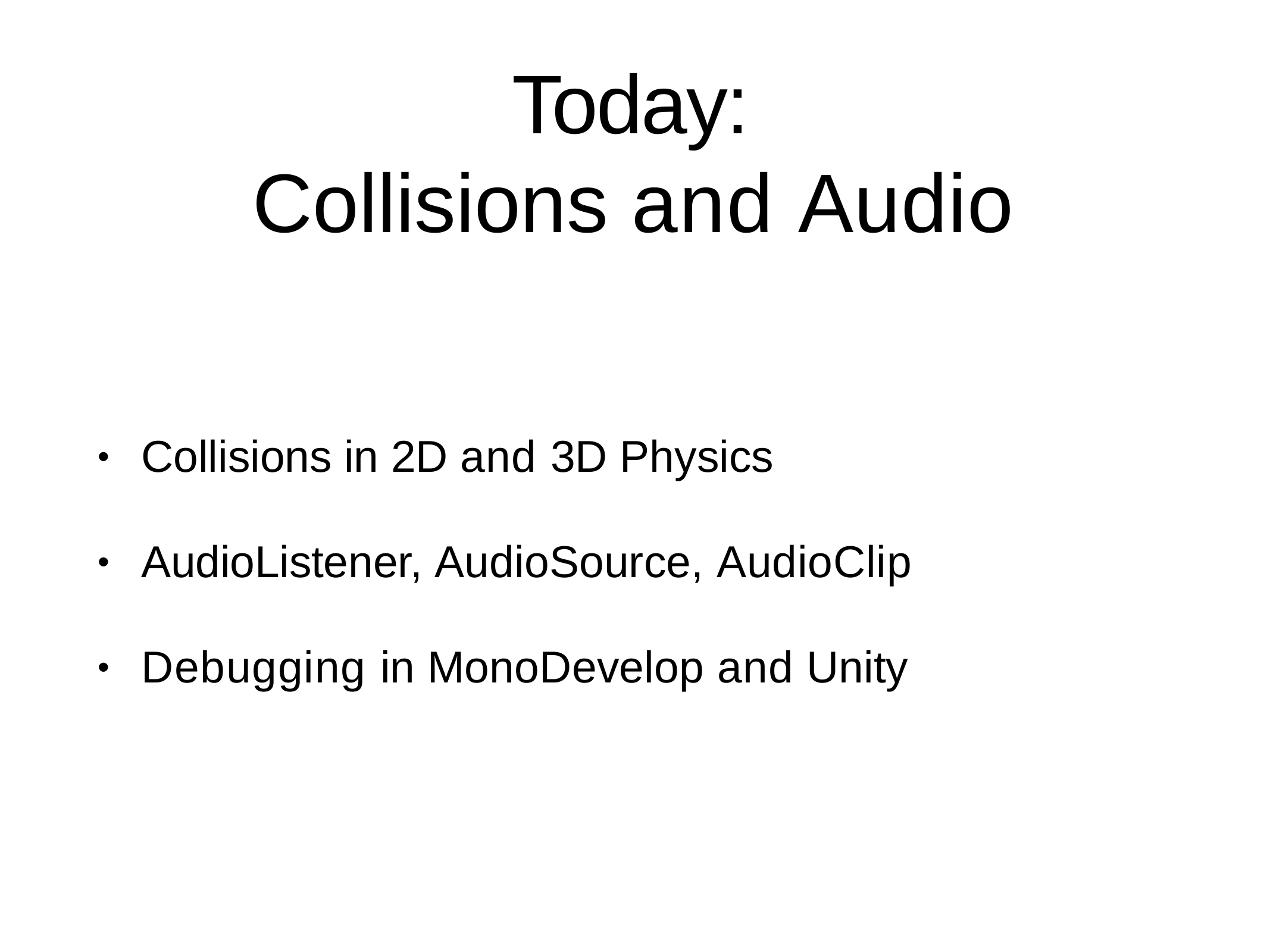

# Today:  Collisions and Audio
Collisions in 2D and 3D Physics
•
AudioListener, AudioSource, AudioClip
•
Debugging in MonoDevelop and Unity
•